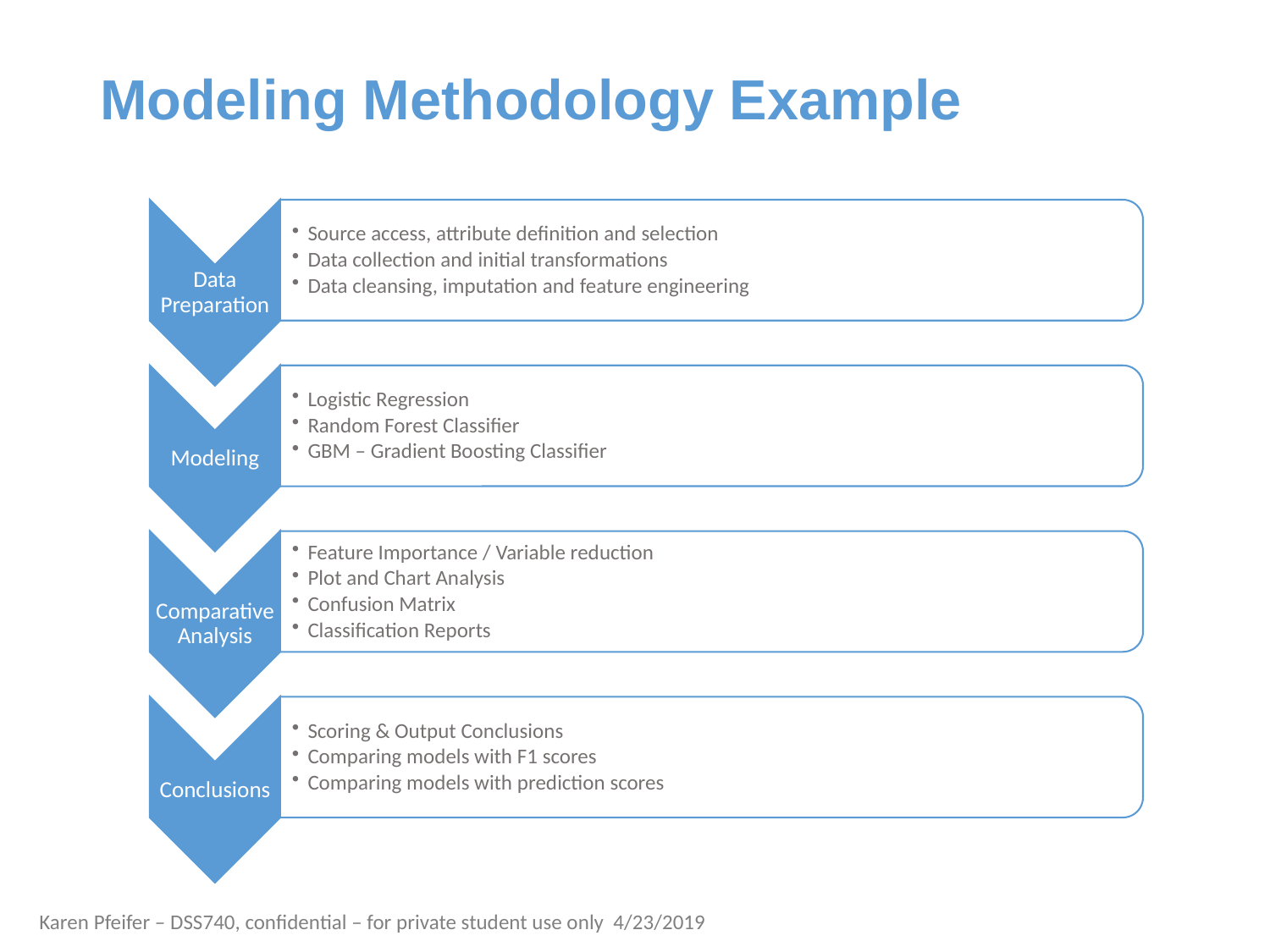

# Modeling Methodology Example
Data Preparation
Source access, attribute definition and selection
Data collection and initial transformations
Data cleansing, imputation and feature engineering
Modeling
Logistic Regression
Random Forest Classifier
GBM – Gradient Boosting Classifier
Comparative Analysis
Feature Importance / Variable reduction
Plot and Chart Analysis
Confusion Matrix
Classification Reports
Conclusions
Scoring & Output Conclusions
Comparing models with F1 scores
Comparing models with prediction scores
Karen Pfeifer – DSS740, confidential – for private student use only  4/23/2019